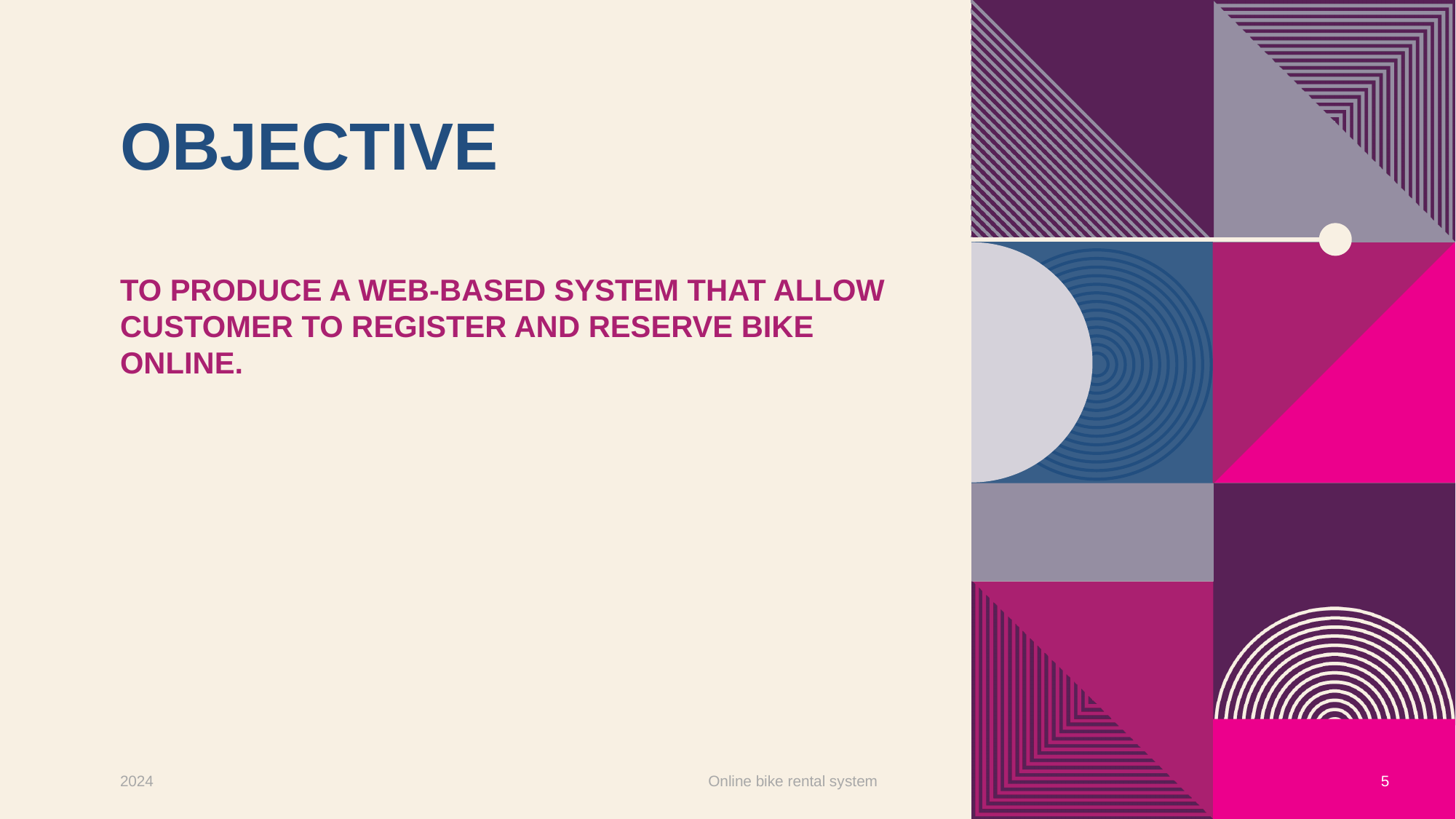

# OBJECTIVE
To produce a web-based system that allow customer to register and reserve bike online.
2024
Online bike rental system
5